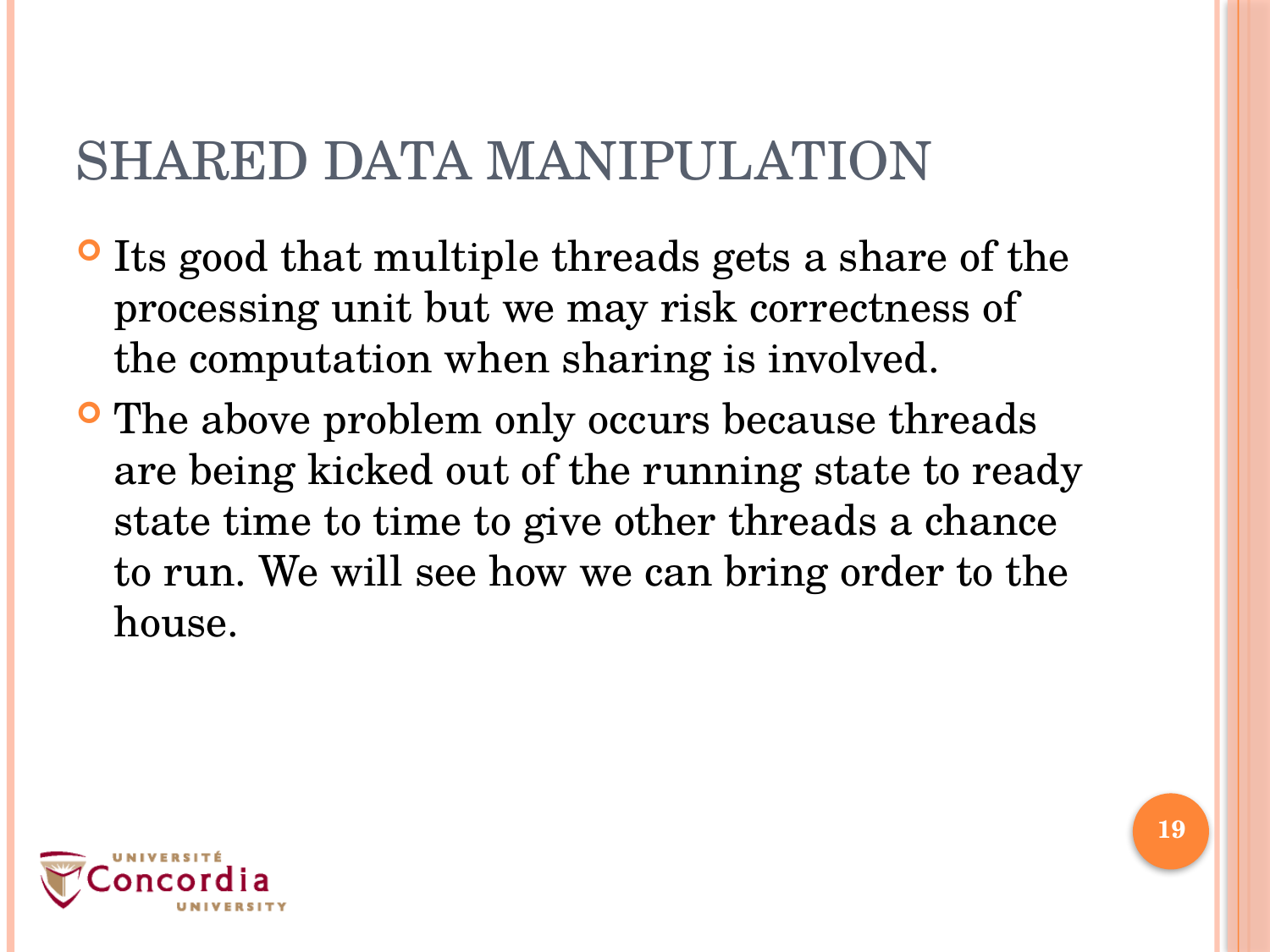

# Shared data manipulation
Its good that multiple threads gets a share of the processing unit but we may risk correctness of the computation when sharing is involved.
The above problem only occurs because threads are being kicked out of the running state to ready state time to time to give other threads a chance to run. We will see how we can bring order to the house.

19